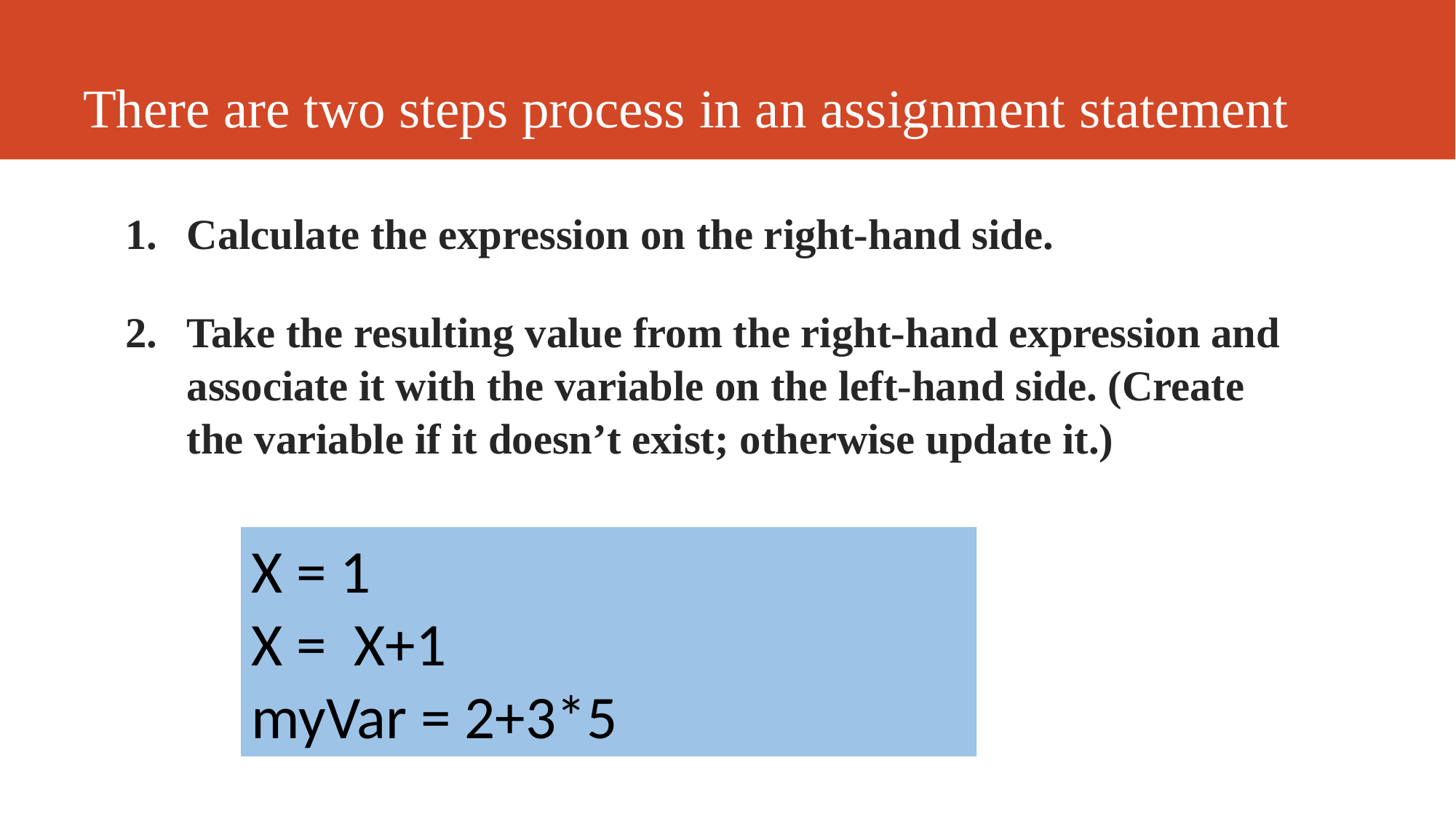

# There are two steps process in an assignment statement
Calculate the expression on the right-hand side.
Take the resulting value from the right-hand expression and associate it with the variable on the left-hand side. (Create the variable if it doesn’t exist; otherwise update it.)
X = 1
X =  X+1
myVar = 2+3*5